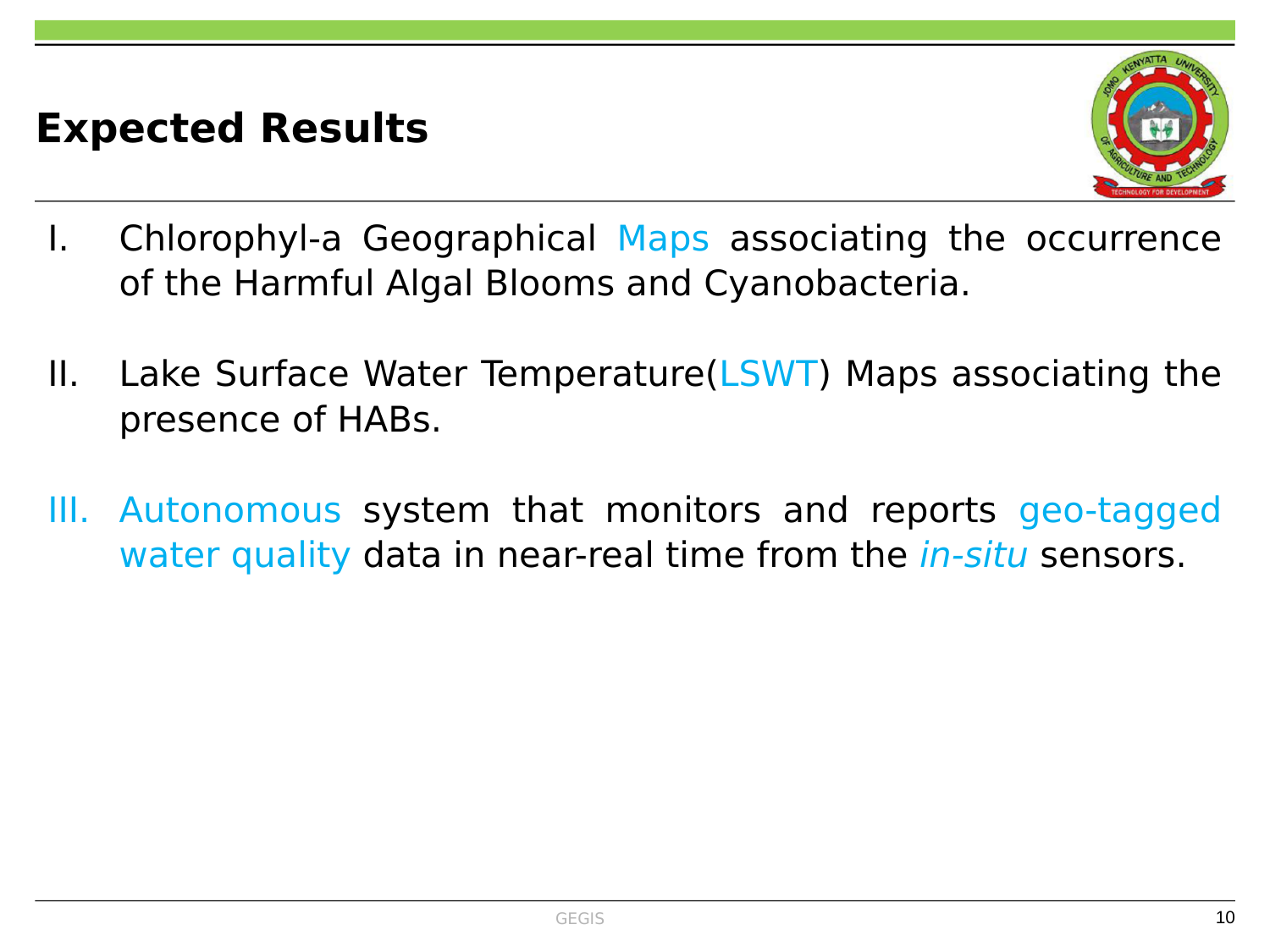

# Expected Results
Chlorophyl-a Geographical Maps associating the occurrence of the Harmful Algal Blooms and Cyanobacteria.

Lake Surface Water Temperature(LSWT) Maps associating the presence of HABs.

Autonomous system that monitors and reports geo-tagged water quality data in near-real time from the in-situ sensors.